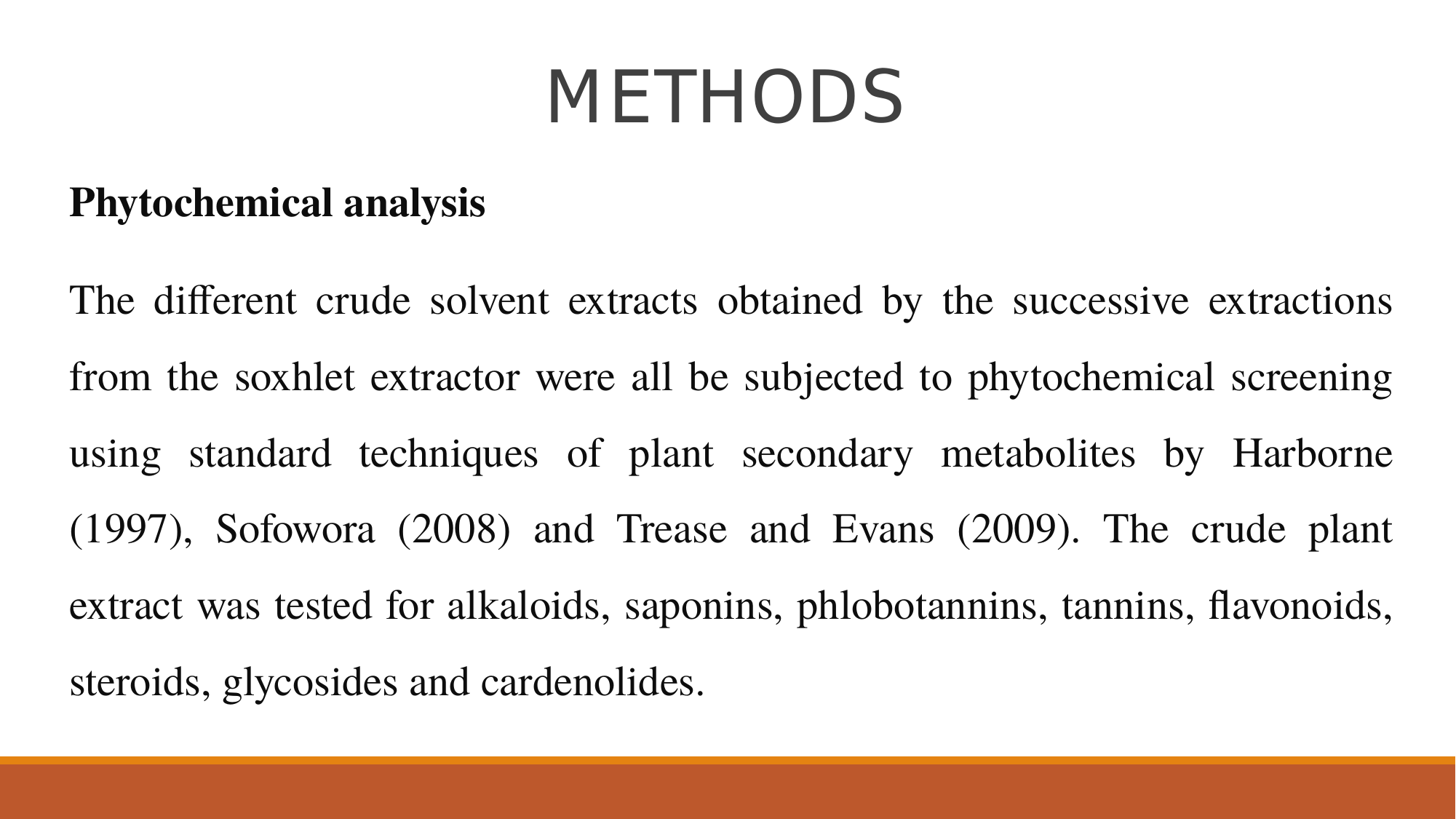

# METHODS
Phytochemical analysis
The different crude solvent extracts obtained by the successive extractions from the soxhlet extractor were all be subjected to phytochemical screening using standard techniques of plant secondary metabolites by Harborne (1997), Sofowora (2008) and Trease and Evans (2009). The crude plant extract was tested for alkaloids, saponins, phlobotannins, tannins, flavonoids, steroids, glycosides and cardenolides.